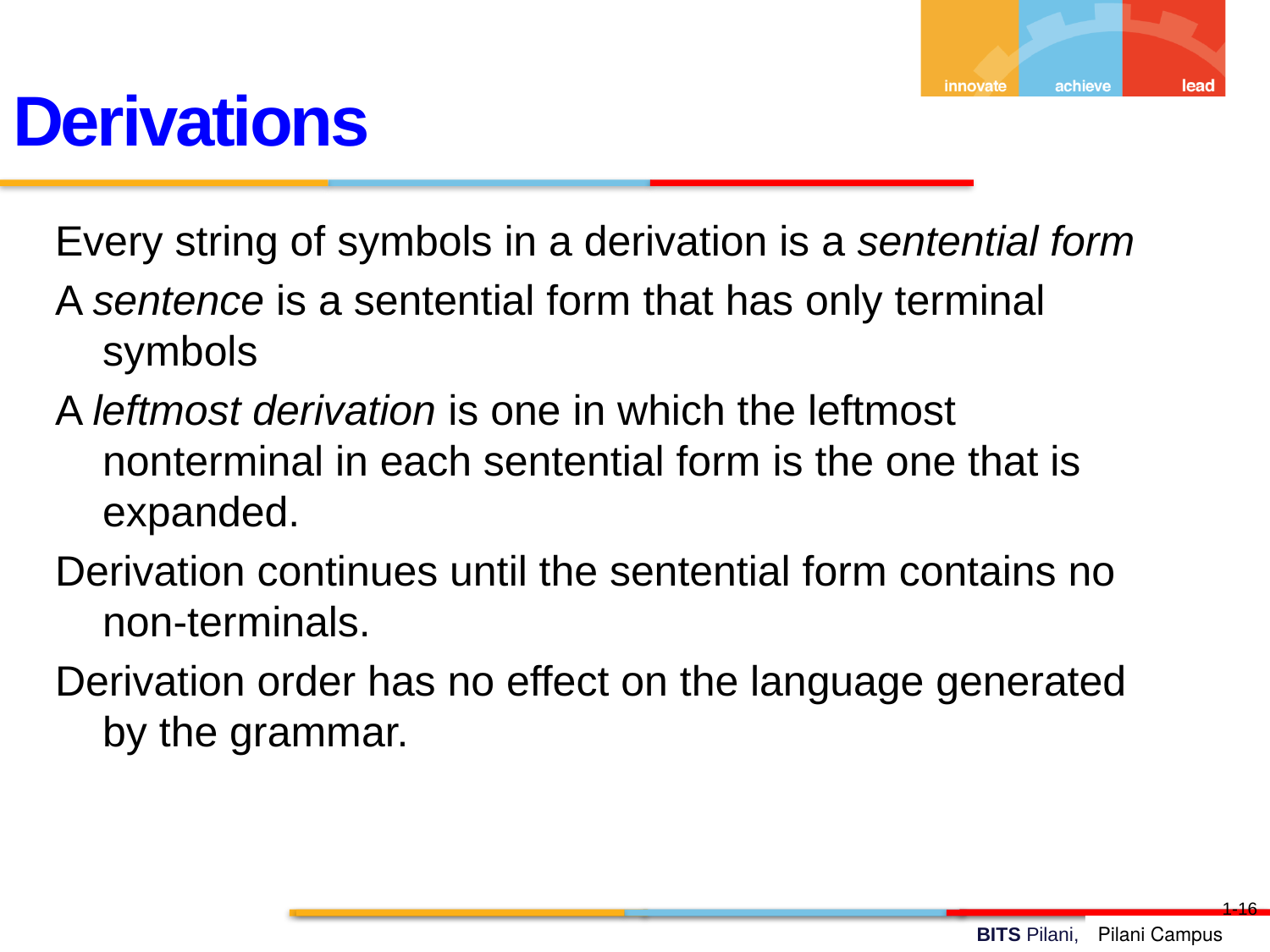

Derivations
Every string of symbols in a derivation is a sentential form
A sentence is a sentential form that has only terminal symbols
A leftmost derivation is one in which the leftmost nonterminal in each sentential form is the one that is expanded.
Derivation continues until the sentential form contains no non-terminals.
Derivation order has no effect on the language generated by the grammar.
1-16
Pilani Campus